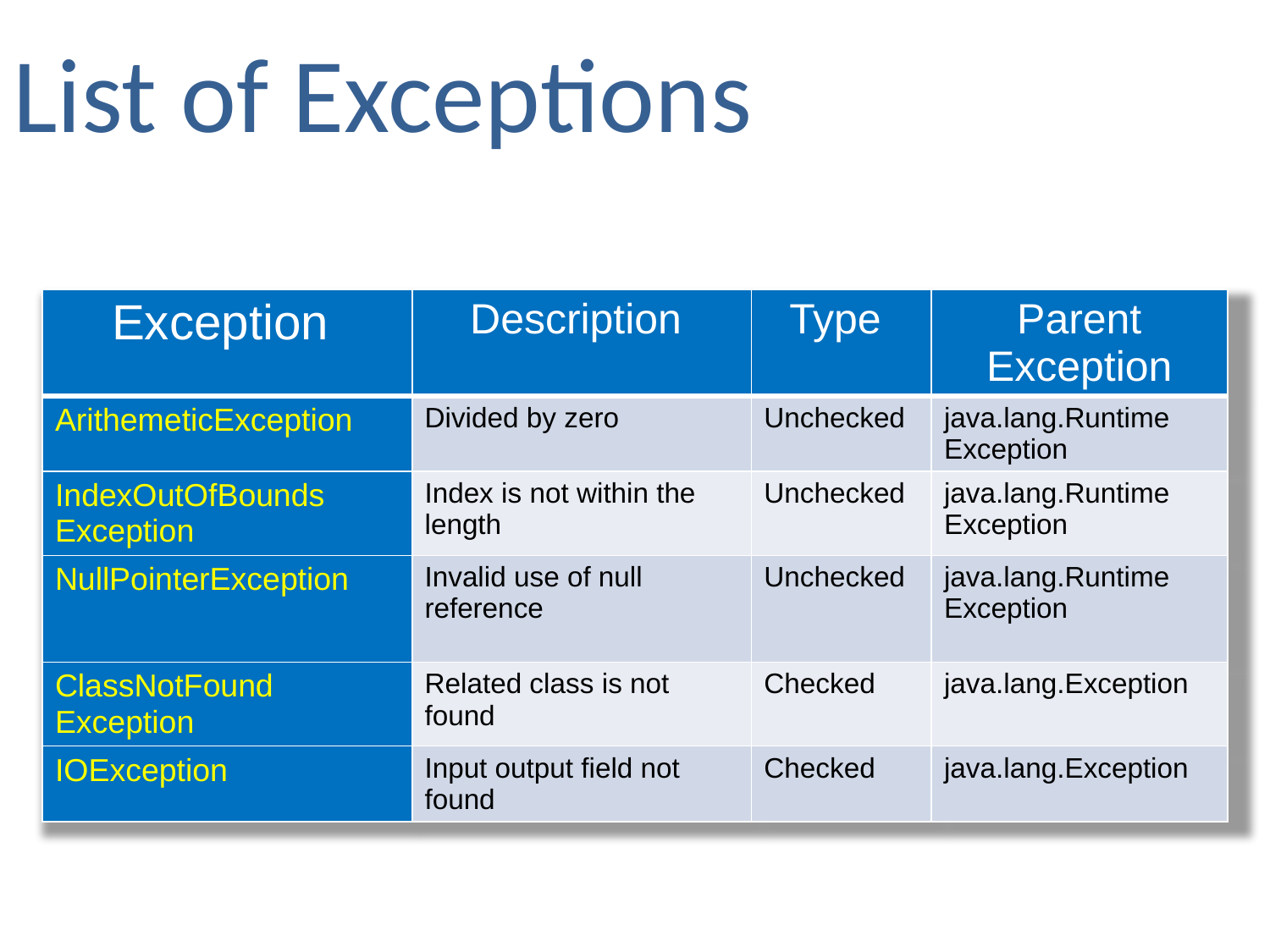

List of Exceptions

| Exception | Description | Type | Parent Exception |
| --- | --- | --- | --- |
| ArithemeticException | Divided by zero | Unchecked | java.lang.Runtime Exception |
| IndexOutOfBounds Exception | Index is not within the length | Unchecked | java.lang.Runtime Exception |
| NullPointerException | Invalid use of null reference | Unchecked | java.lang.Runtime Exception |
| ClassNotFound Exception | Related class is not found | Checked | java.lang.Exception |
| IOException | Input output field not found | Checked | java.lang.Exception |